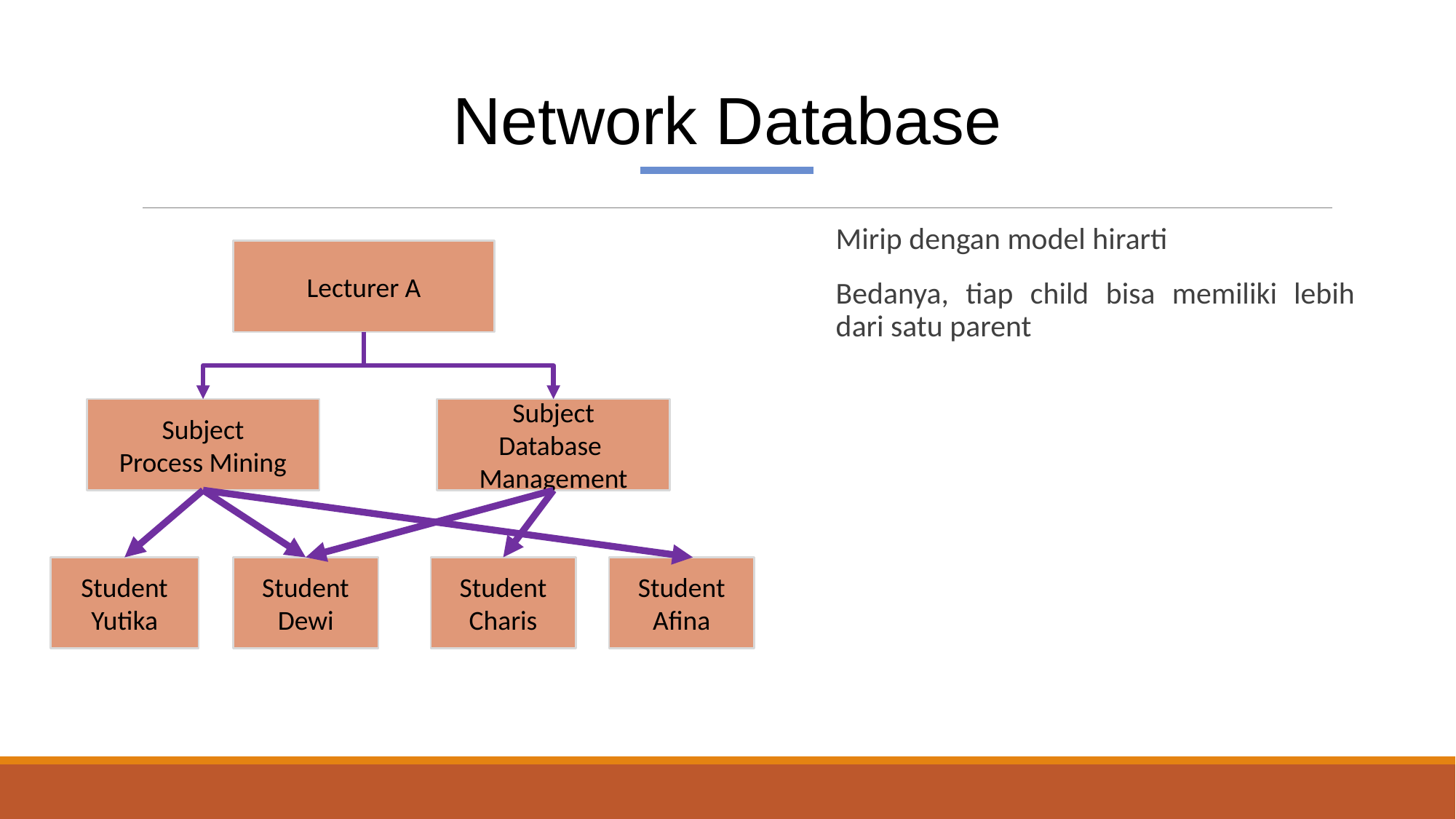

Network Database
Mirip dengan model hirarti
Bedanya, tiap child bisa memiliki lebih dari satu parent

Lecturer A
Subject
Process Mining
Subject
Database
Management
Student
Yutika
Student
Dewi
Student
Charis
Student
Afina